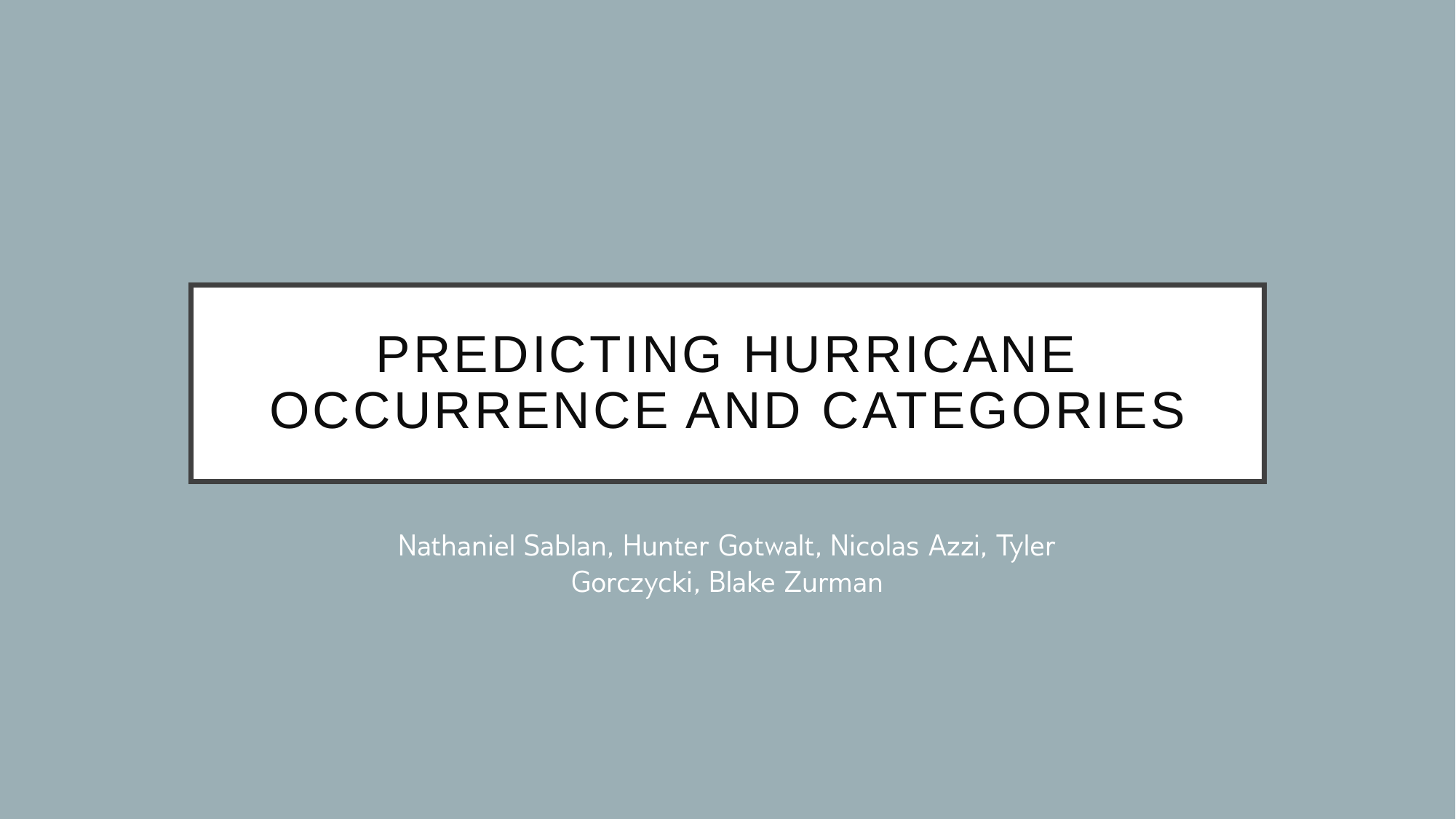

# Predicting Hurricane Occurrence and Categories
Nathaniel Sablan, Hunter Gotwalt, Nicolas Azzi, Tyler Gorczycki, Blake Zurman